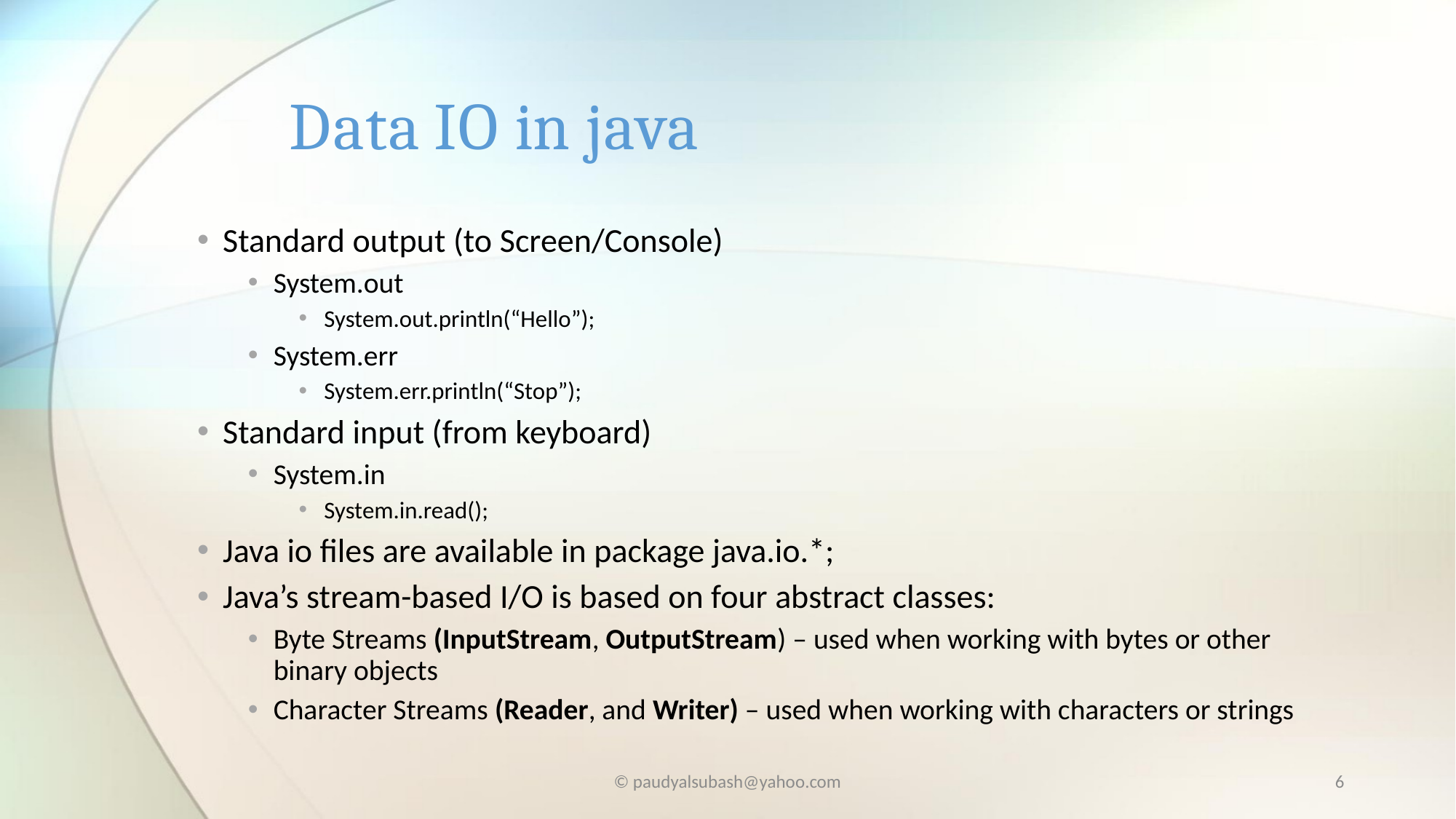

# Data IO in java
Standard output (to Screen/Console)
System.out
System.out.println(“Hello”);
System.err
System.err.println(“Stop”);
Standard input (from keyboard)
System.in
System.in.read();
Java io files are available in package java.io.*;
Java’s stream-based I/O is based on four abstract classes:
Byte Streams (InputStream, OutputStream) – used when working with bytes or other binary objects
Character Streams (Reader, and Writer) – used when working with characters or strings
© paudyalsubash@yahoo.com
6